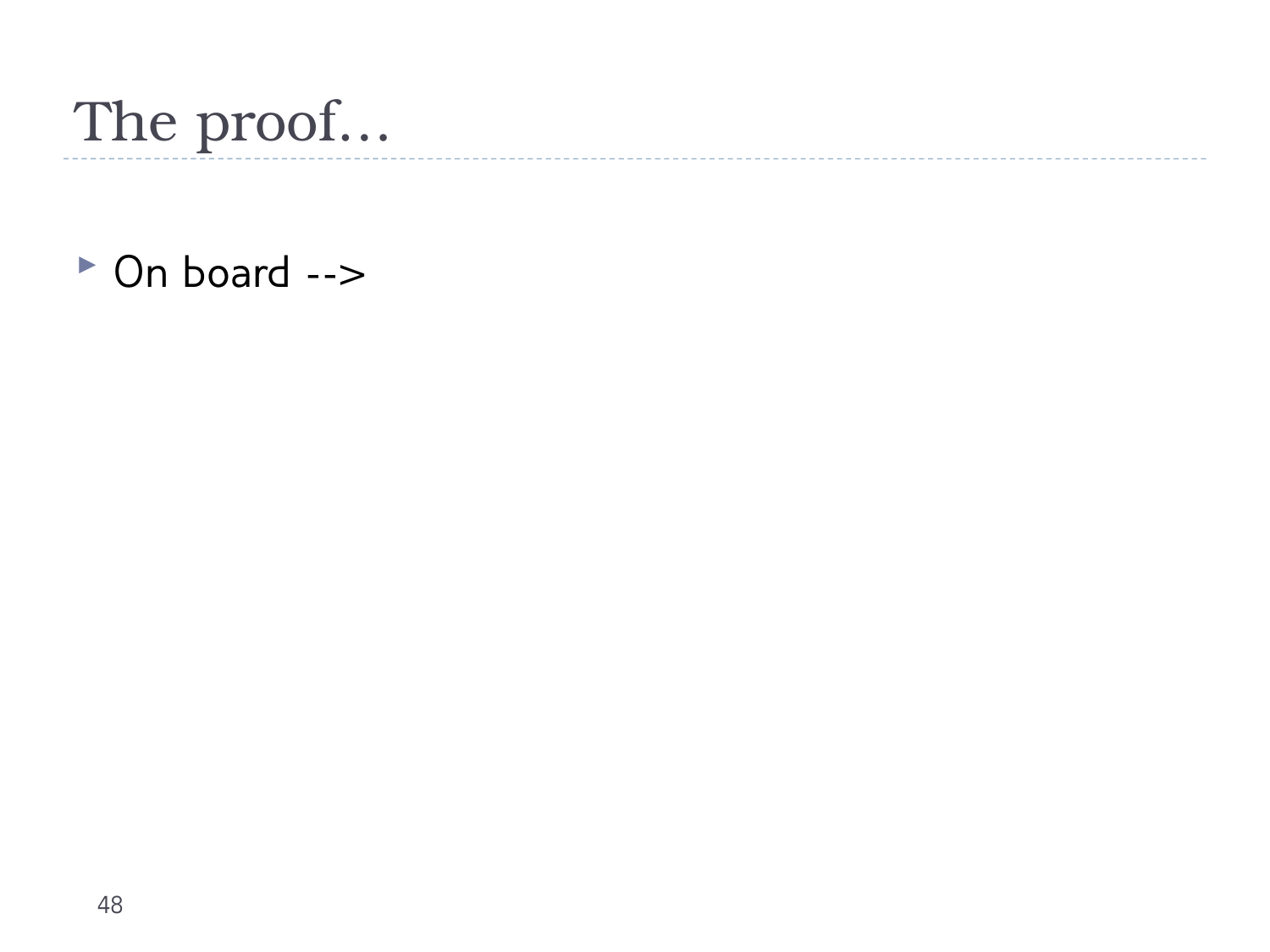

# The proof…

On board -->

48